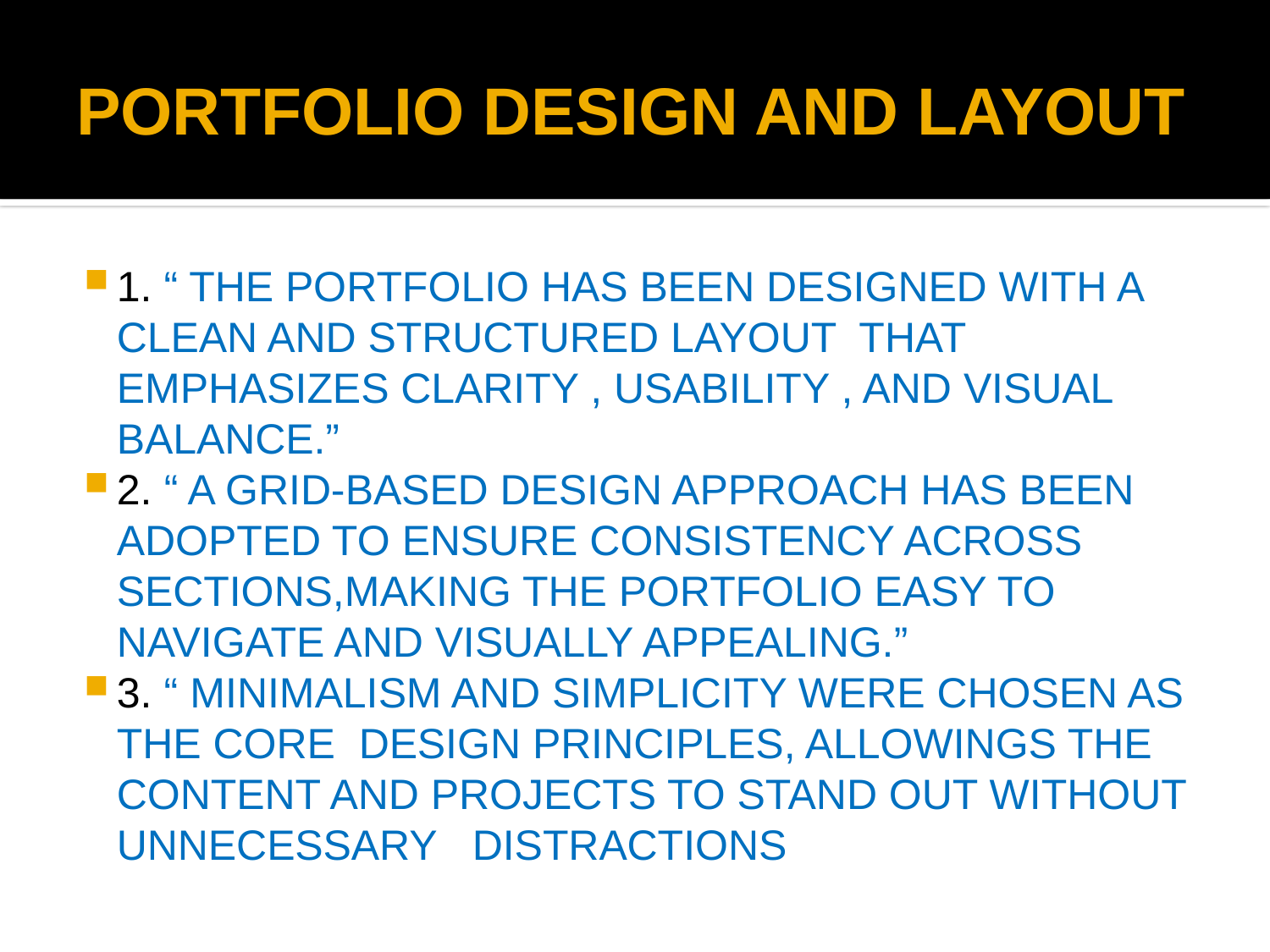

# PORTFOLIO DESIGN AND LAYOUT
1. “ THE PORTFOLIO HAS BEEN DESIGNED WITH A CLEAN AND STRUCTURED LAYOUT  THAT EMPHASIZES CLARITY , USABILITY , AND VISUAL BALANCE.”
2. “ A GRID-BASED DESIGN APPROACH HAS BEEN ADOPTED TO ENSURE CONSISTENCY ACROSS SECTIONS,MAKING THE PORTFOLIO EASY TO NAVIGATE AND VISUALLY APPEALING.”
3. “ MINIMALISM AND SIMPLICITY WERE CHOSEN AS THE CORE  DESIGN PRINCIPLES, ALLOWINGS THE CONTENT AND PROJECTS TO STAND OUT WITHOUT UNNECESSARY   DISTRACTIONS